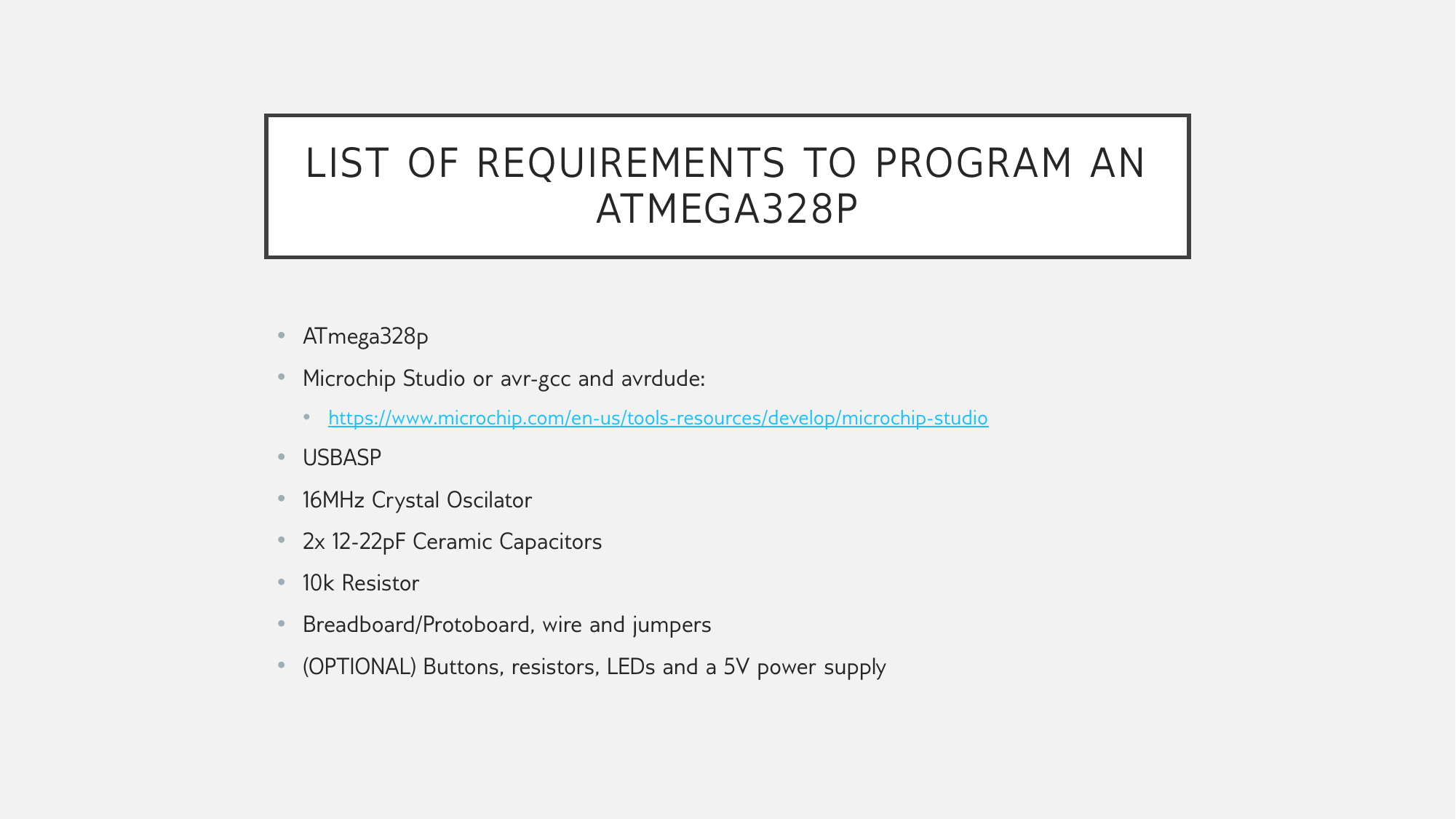

# List of requirements to program an atmega328p
ATmega328p
Microchip Studio or avr-gcc and avrdude:
https://www.microchip.com/en-us/tools-resources/develop/microchip-studio
USBASP
16MHz Crystal Oscilator
2x 12-22pF Ceramic Capacitors
10k Resistor
Breadboard/Protoboard, wire and jumpers
(OPTIONAL) Buttons, resistors, LEDs and a 5V power supply